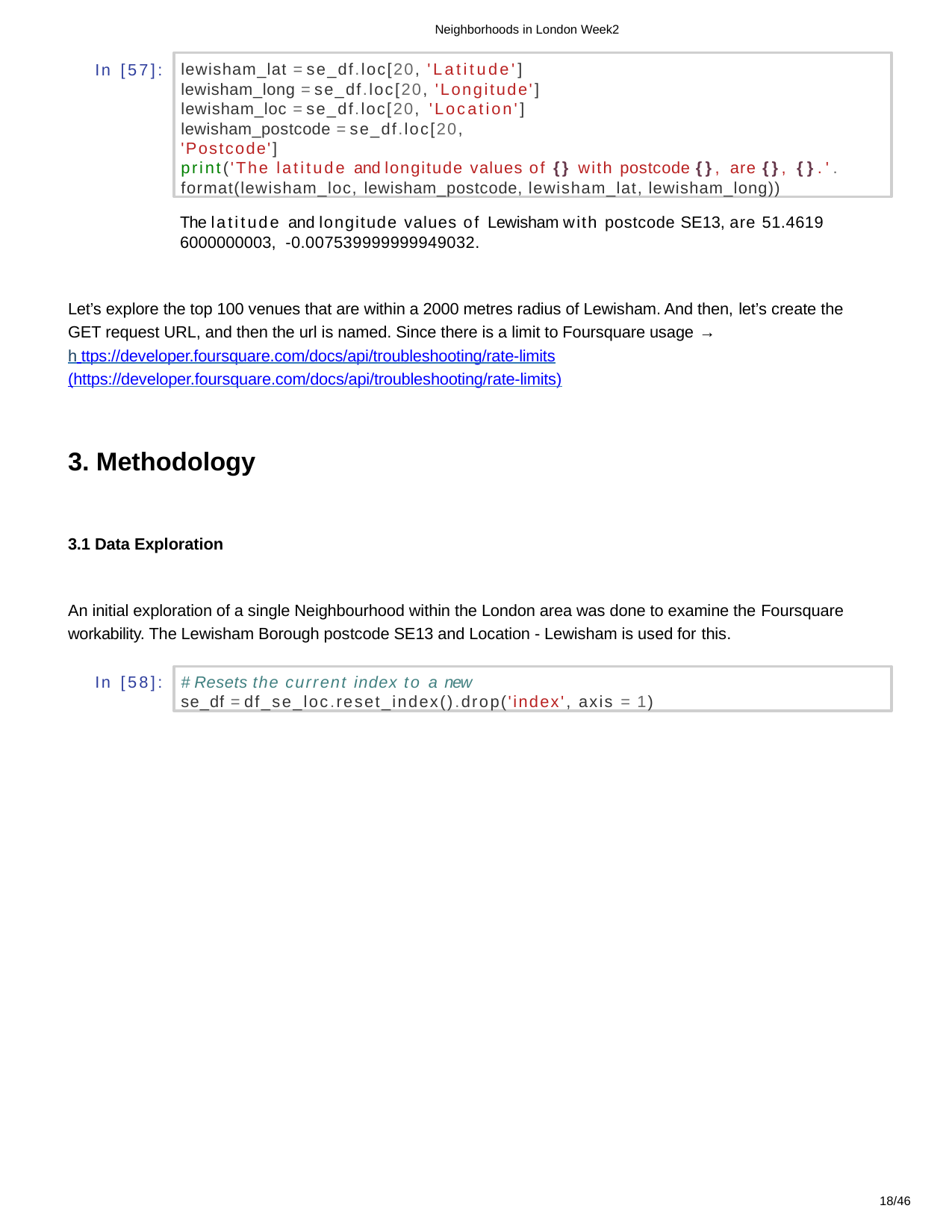

Neighborhoods in London Week2
lewisham_lat = se_df.loc[20, 'Latitude']  lewisham_long = se_df.loc[20, 'Longitude']  lewisham_loc = se_df.loc[20, 'Location']
lewisham_postcode = se_df.loc[20, 'Postcode']
print('The latitude and longitude values of {} with postcode {}, are {}, {}.'.  format(lewisham_loc, lewisham_postcode, lewisham_lat, lewisham_long))
In [57]:
The latitude and longitude values of Lewisham with postcode SE13, are 51.4619  6000000003, -0.007539999999949032.

Let’s explore the top 100 venues that are within a 2000 metres radius of Lewisham. And then, let’s create the  GET request URL, and then the url is named. Since there is a limit to Foursquare usage →
h ttps://developer.foursquare.com/docs/api/troubleshooting/rate-limits
(https://developer.foursquare.com/docs/api/troubleshooting/rate-limits)
3. Methodology
3.1 Data Exploration

An initial exploration of a single Neighbourhood within the London area was done to examine the Foursquare  workability. The Lewisham Borough postcode SE13 and Location - Lewisham is used for this.
# Resets the current index to a new
se_df = df_se_loc.reset_index().drop('index', axis = 1)
In [58]:
18/46